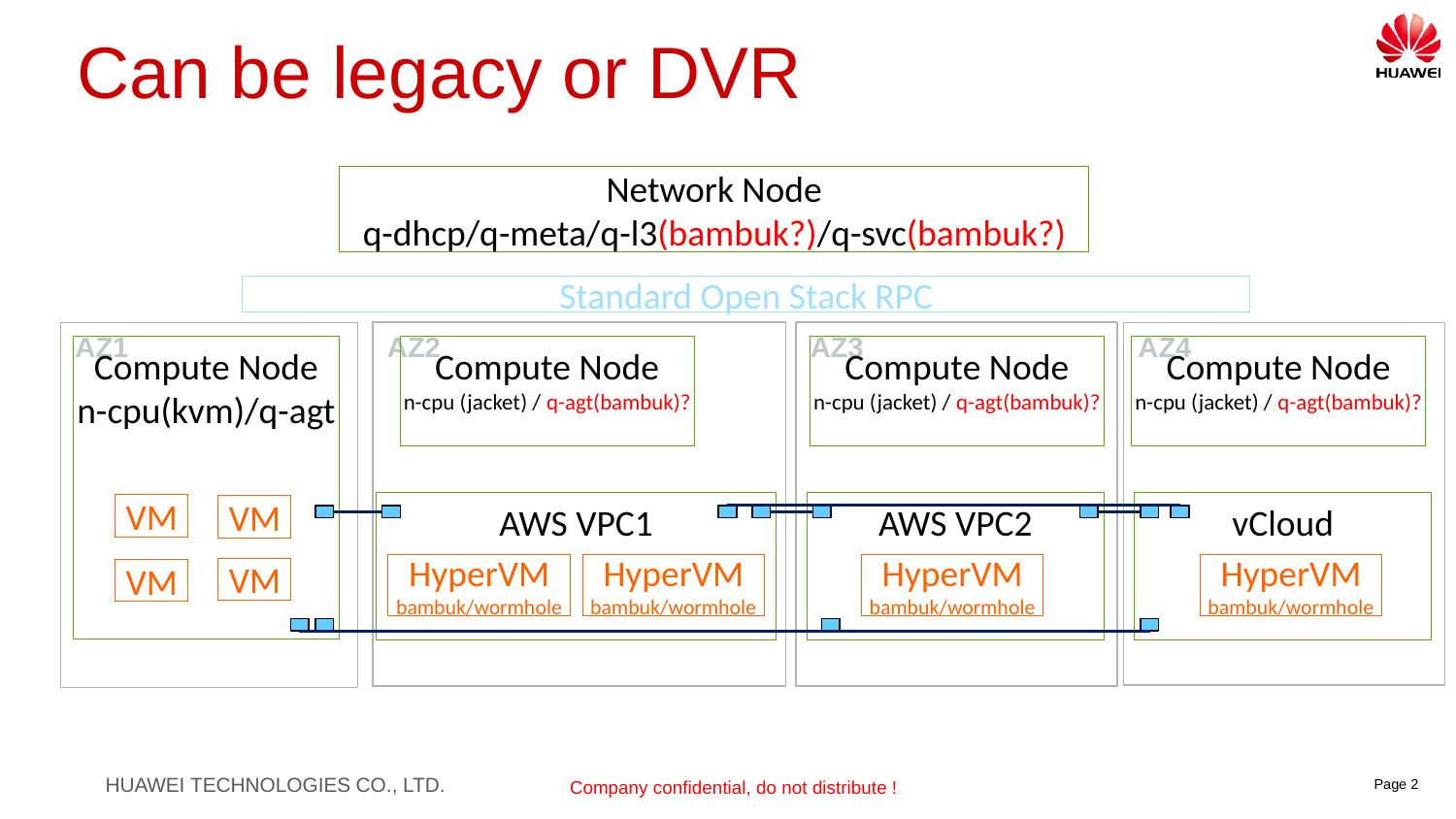

# Can be legacy or DVR
Network Node
q-dhcp/q-meta/q-l3(bambuk?)/q-svc(bambuk?)
Standard Open Stack RPC
AZ1
AZ2
AZ3
AZ4
Compute Node
n-cpu(kvm)/q-agt
Compute Node
n-cpu (jacket) / q-agt(bambuk)?
Compute Node
n-cpu (jacket) / q-agt(bambuk)?
Compute Node
n-cpu (jacket) / q-agt(bambuk)?
AWS VPC1
AWS VPC2
vCloud
VM
VM

HyperVM
bambuk/wormhole
HyperVM
bambuk/wormhole
HyperVM
bambuk/wormhole
HyperVM
bambuk/wormhole
VM
VM